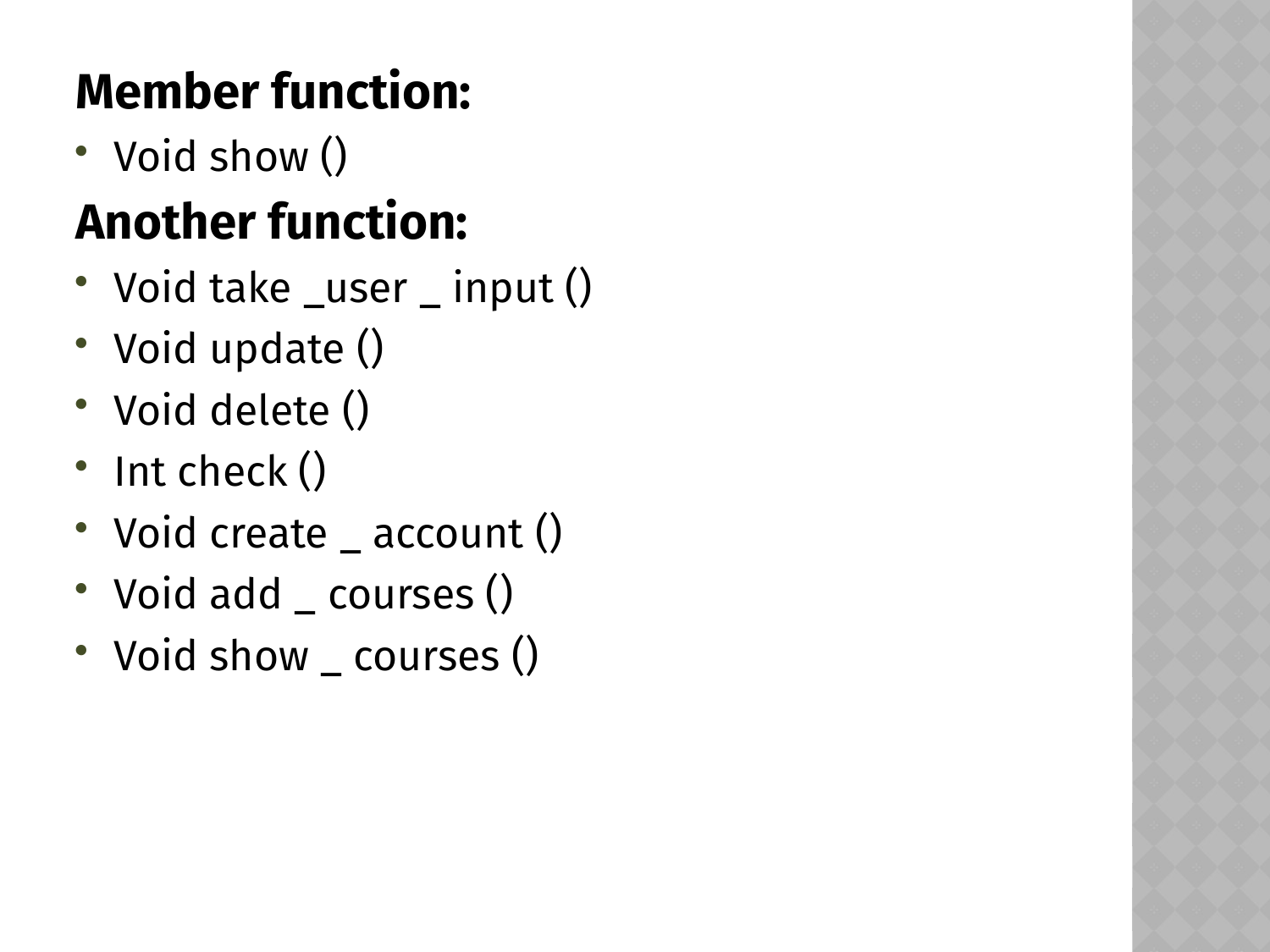

Member function:
Void show ()
Another function:
Void take _user _ input ()
Void update ()
Void delete ()
Int check ()
Void create _ account ()
Void add _ courses ()
Void show _ courses ()